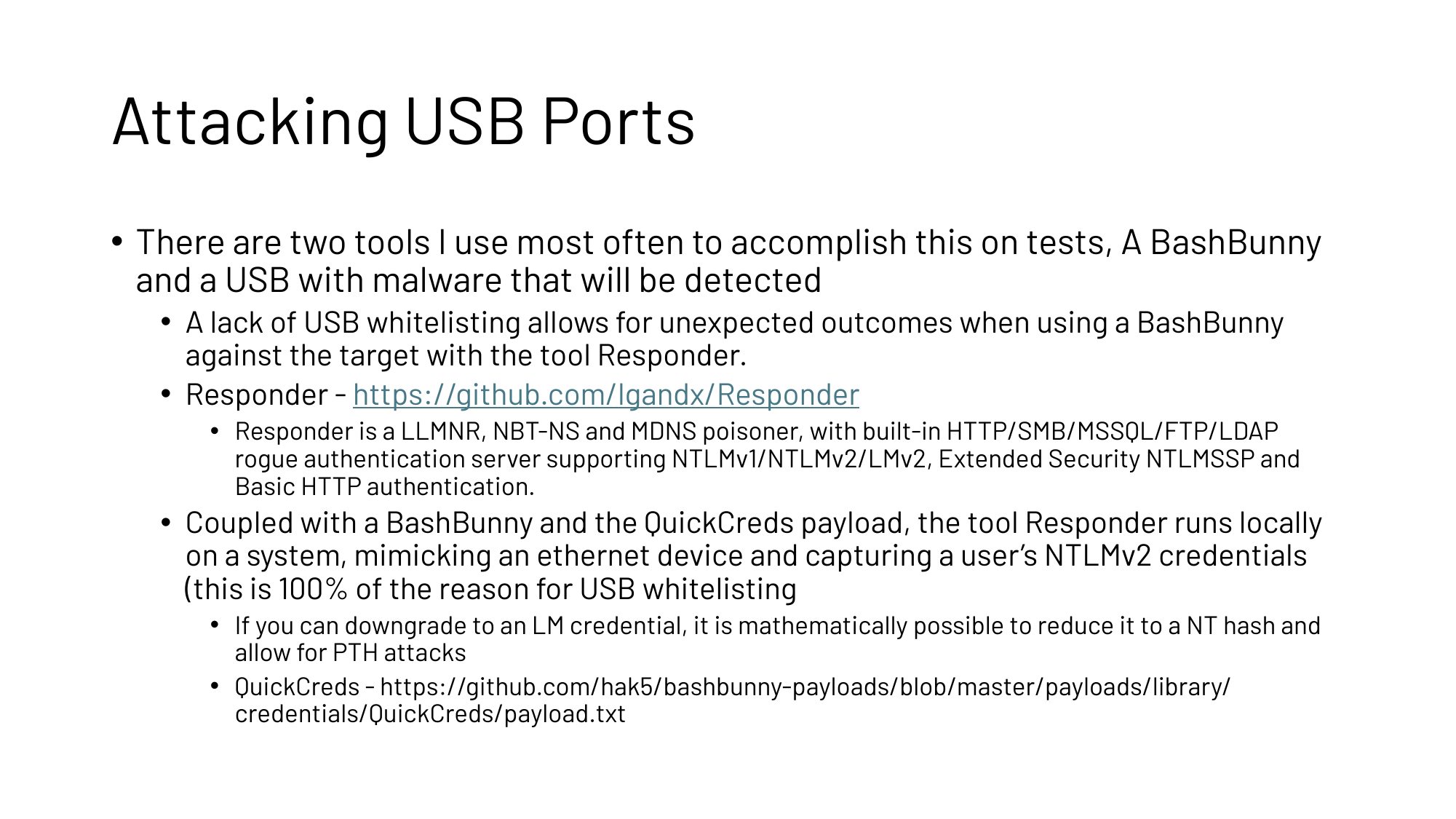

# Attacking USB Ports
There are two tools I use most often to accomplish this on tests, A BashBunny and a USB with malware that will be detected
A lack of USB whitelisting allows for unexpected outcomes when using a BashBunny against the target with the tool Responder.
Responder - https://github.com/lgandx/Responder
Responder is a LLMNR, NBT-NS and MDNS poisoner, with built-in HTTP/SMB/MSSQL/FTP/LDAP rogue authentication server supporting NTLMv1/NTLMv2/LMv2, Extended Security NTLMSSP and Basic HTTP authentication.
Coupled with a BashBunny and the QuickCreds payload, the tool Responder runs locally on a system, mimicking an ethernet device and capturing a user’s NTLMv2 credentials (this is 100% of the reason for USB whitelisting
If you can downgrade to an LM credential, it is mathematically possible to reduce it to a NT hash and allow for PTH attacks
QuickCreds - https://github.com/hak5/bashbunny-payloads/blob/master/payloads/library/credentials/QuickCreds/payload.txt